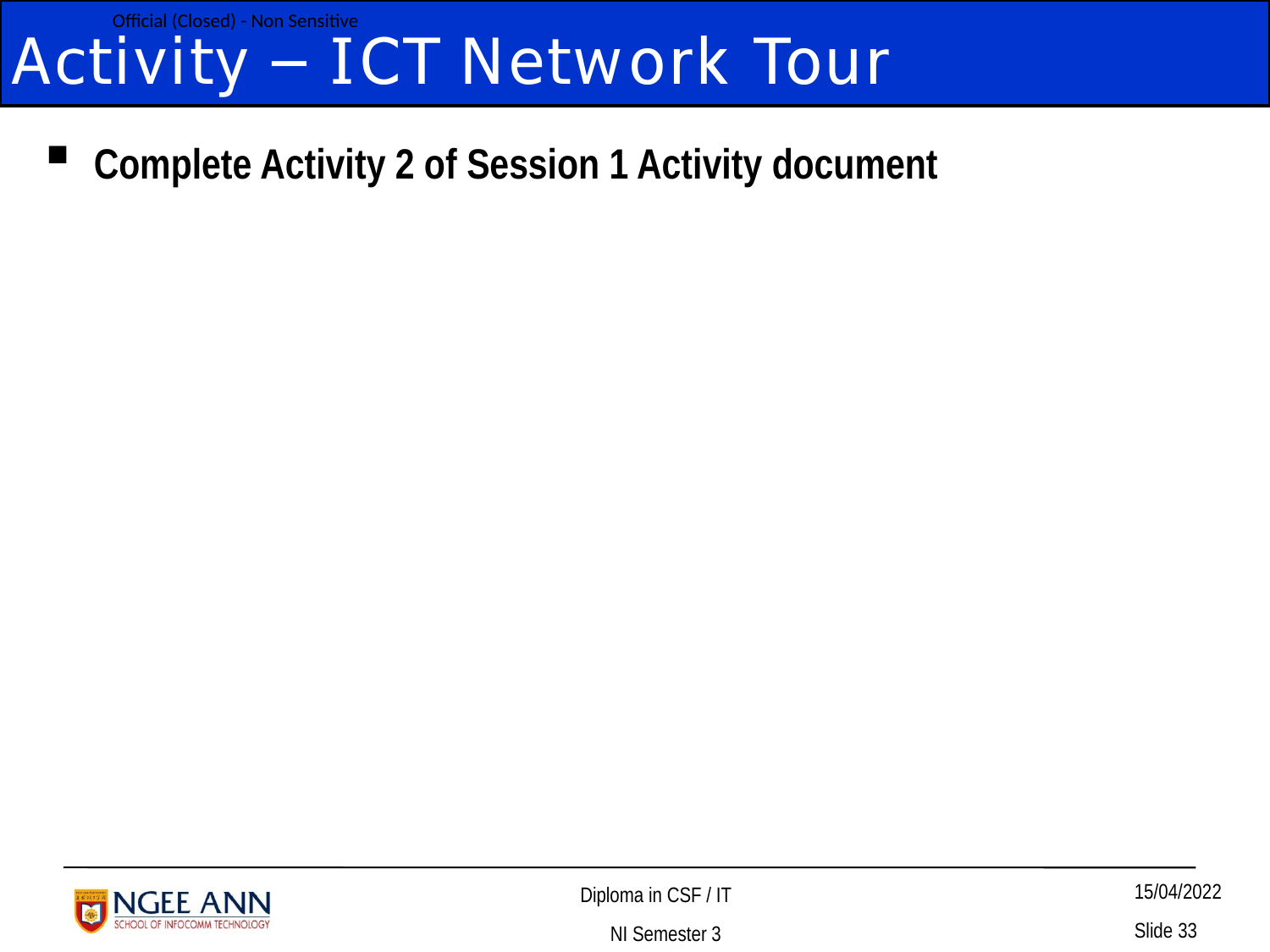

# Activity – ICT Network Tour
Complete Activity 2 of Session 1 Activity document